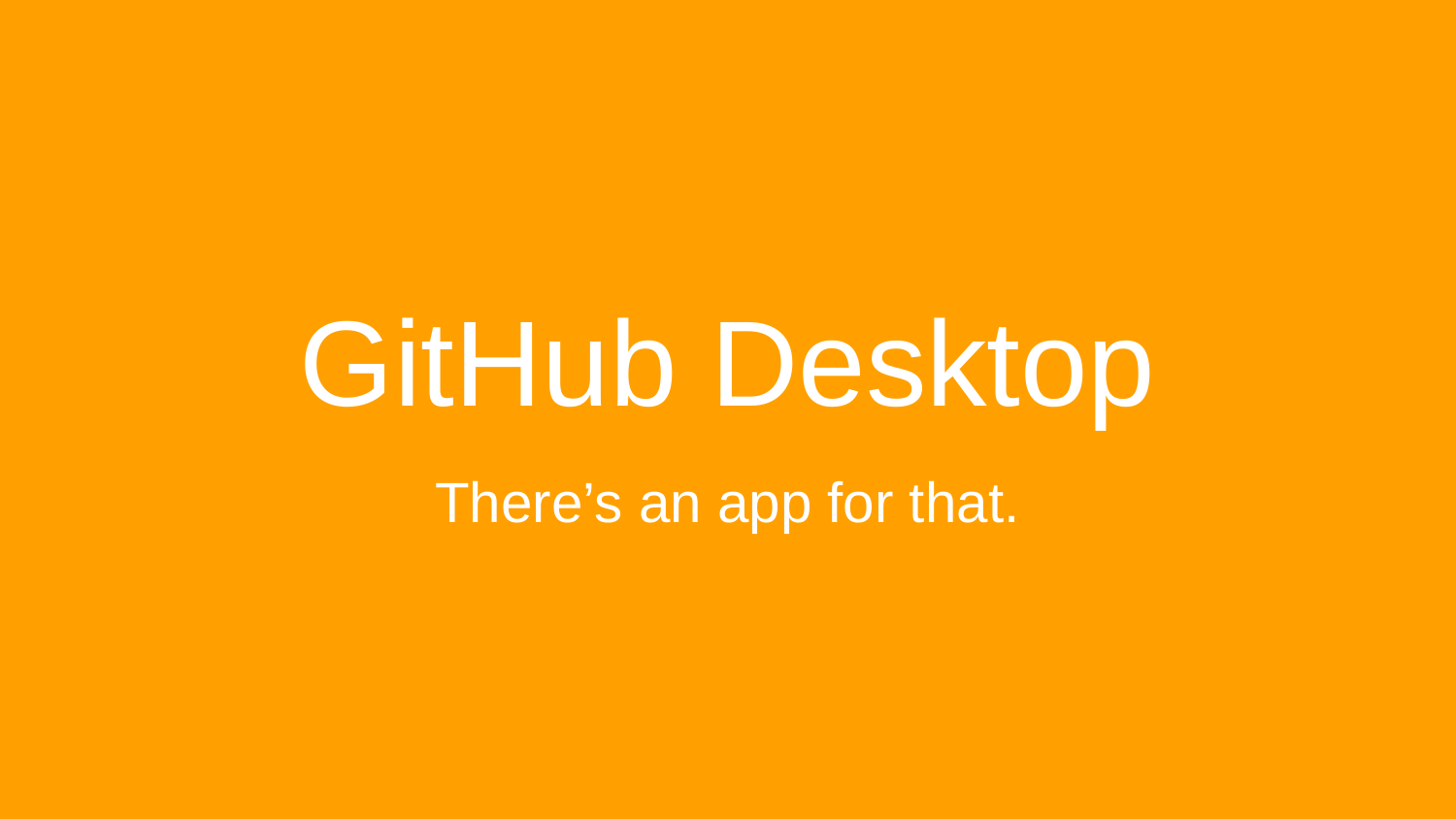

# GitHub Desktop
There’s an app for that.